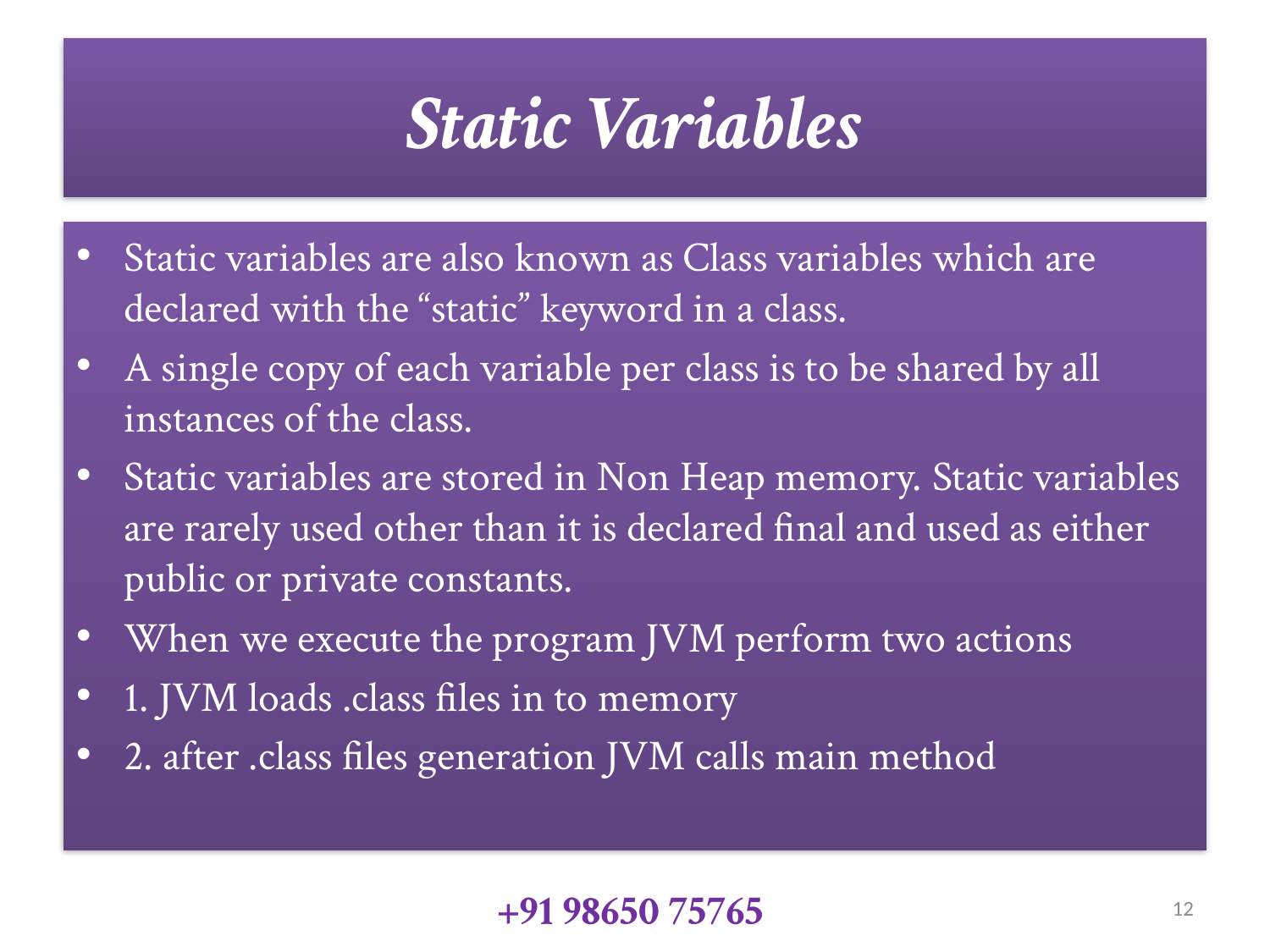

# Static Variables
Static variables are also known as Class variables which are declared with the “static” keyword in a class.
A single copy of each variable per class is to be shared by all instances of the class.
Static variables are stored in Non Heap memory. Static variables are rarely used other than it is declared final and used as either public or private constants.
When we execute the program JVM perform two actions
1. JVM loads .class files in to memory
2. after .class files generation JVM calls main method

+91 98650 75765
12